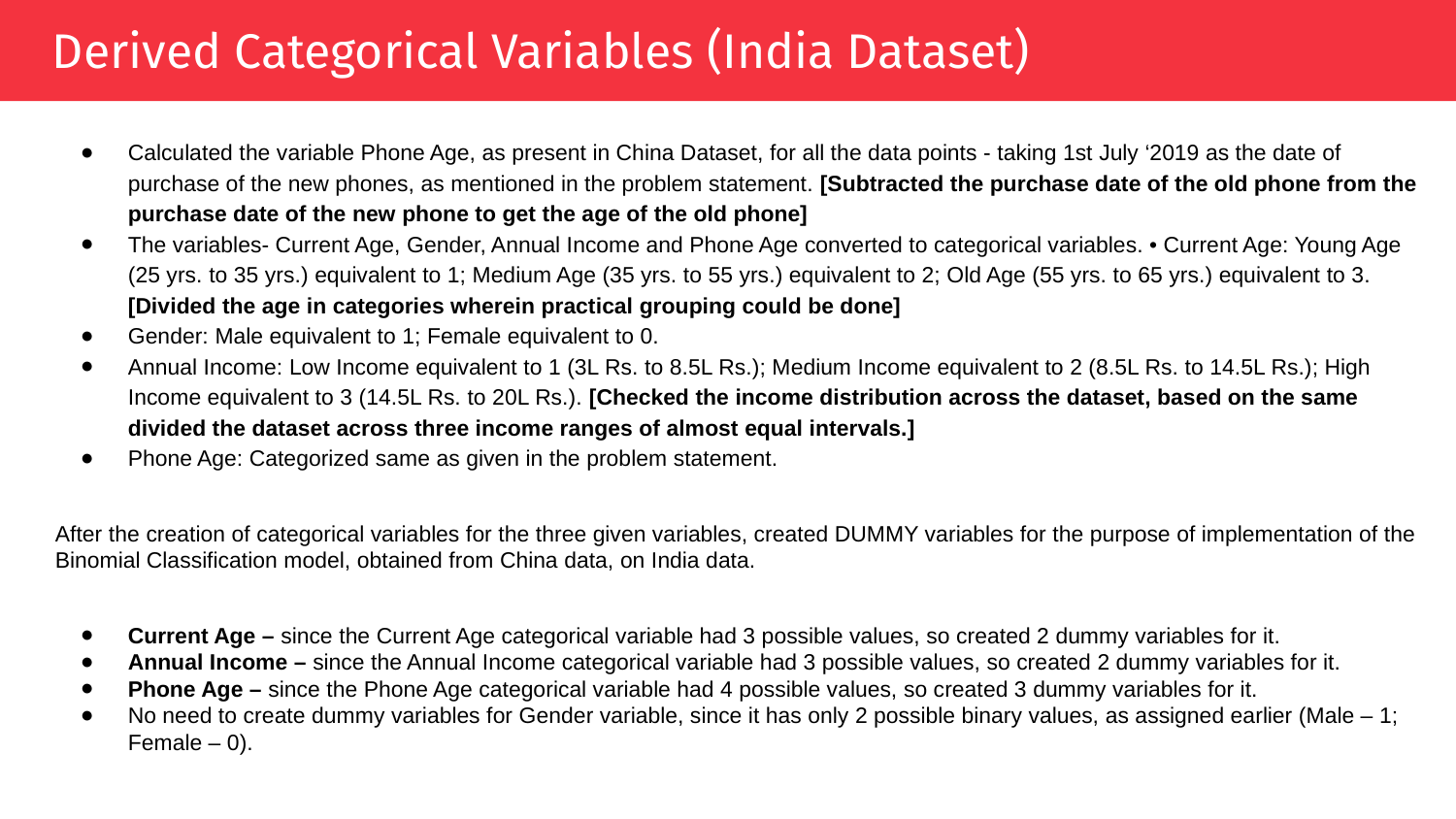

Derived Categorical Variables (India Dataset)
Calculated the variable Phone Age, as present in China Dataset, for all the data points - taking 1st July ‘2019 as the date of purchase of the new phones, as mentioned in the problem statement. [Subtracted the purchase date of the old phone from the purchase date of the new phone to get the age of the old phone]
The variables- Current Age, Gender, Annual Income and Phone Age converted to categorical variables. • Current Age: Young Age (25 yrs. to 35 yrs.) equivalent to 1; Medium Age (35 yrs. to 55 yrs.) equivalent to 2; Old Age (55 yrs. to 65 yrs.) equivalent to 3. [Divided the age in categories wherein practical grouping could be done]
Gender: Male equivalent to 1; Female equivalent to 0.
Annual Income: Low Income equivalent to 1 (3L Rs. to 8.5L Rs.); Medium Income equivalent to 2 (8.5L Rs. to 14.5L Rs.); High Income equivalent to 3 (14.5L Rs. to 20L Rs.). [Checked the income distribution across the dataset, based on the same divided the dataset across three income ranges of almost equal intervals.]
Phone Age: Categorized same as given in the problem statement.
After the creation of categorical variables for the three given variables, created DUMMY variables for the purpose of implementation of the Binomial Classification model, obtained from China data, on India data.
Current Age – since the Current Age categorical variable had 3 possible values, so created 2 dummy variables for it.
Annual Income – since the Annual Income categorical variable had 3 possible values, so created 2 dummy variables for it.
Phone Age – since the Phone Age categorical variable had 4 possible values, so created 3 dummy variables for it.
No need to create dummy variables for Gender variable, since it has only 2 possible binary values, as assigned earlier (Male – 1; Female – 0).